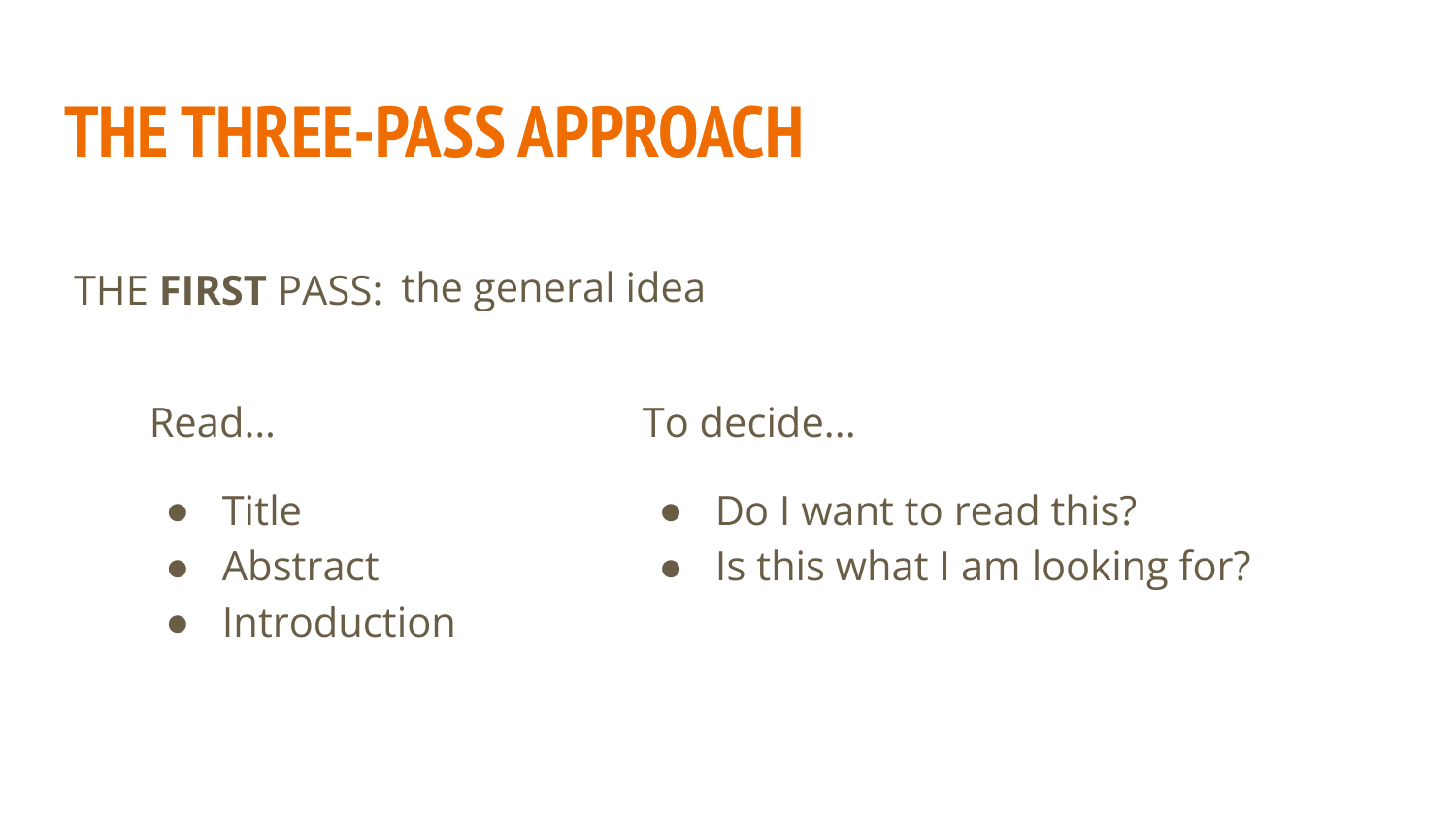

# THE THREE-PASS APPROACH
the general idea
THE FIRST PASS:
Read…
Title
Abstract
Introduction
To decide...
Do I want to read this?
Is this what I am looking for?